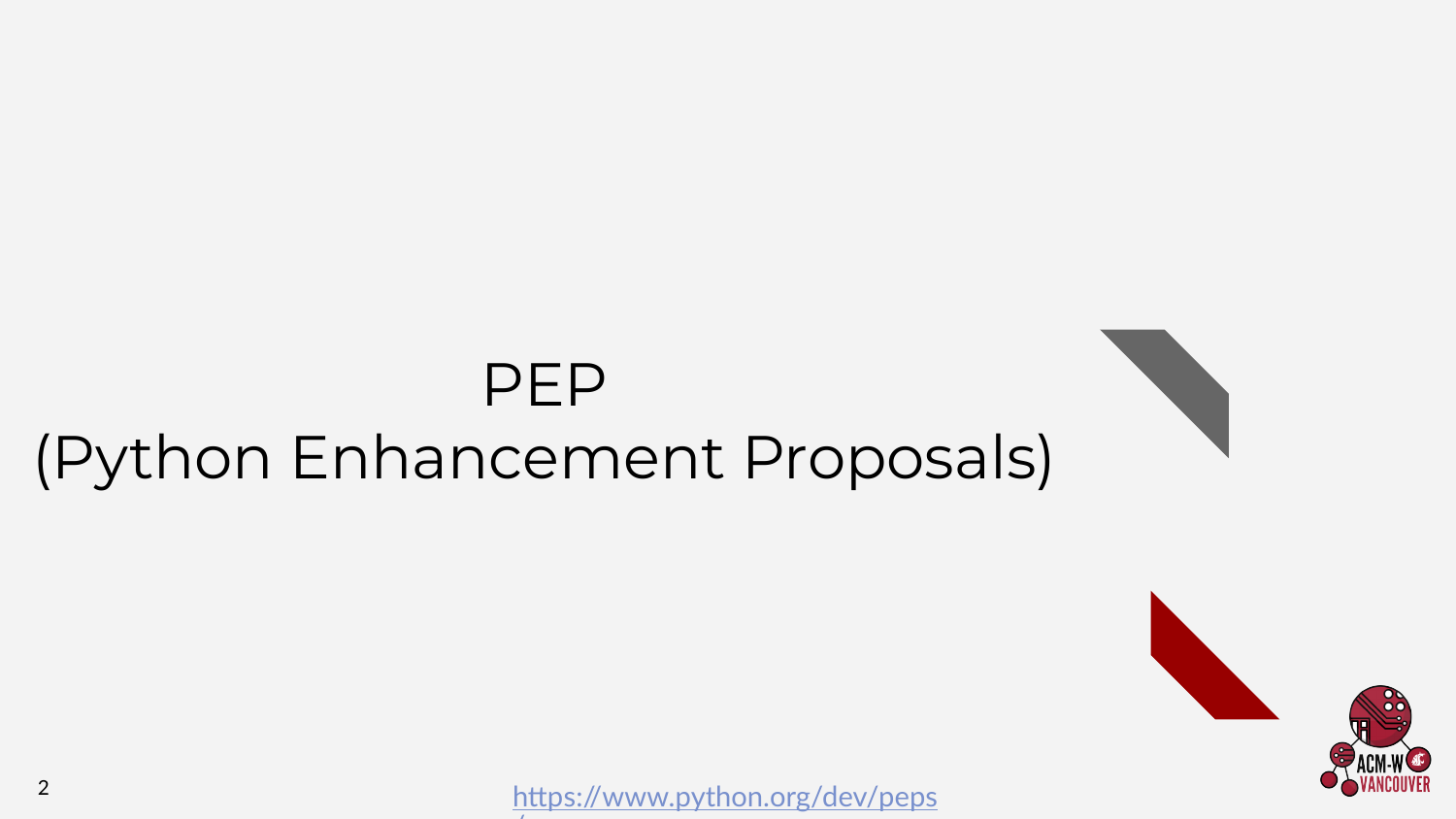

# PEP
(Python Enhancement Proposals)
2
https://www.python.org/dev/peps/